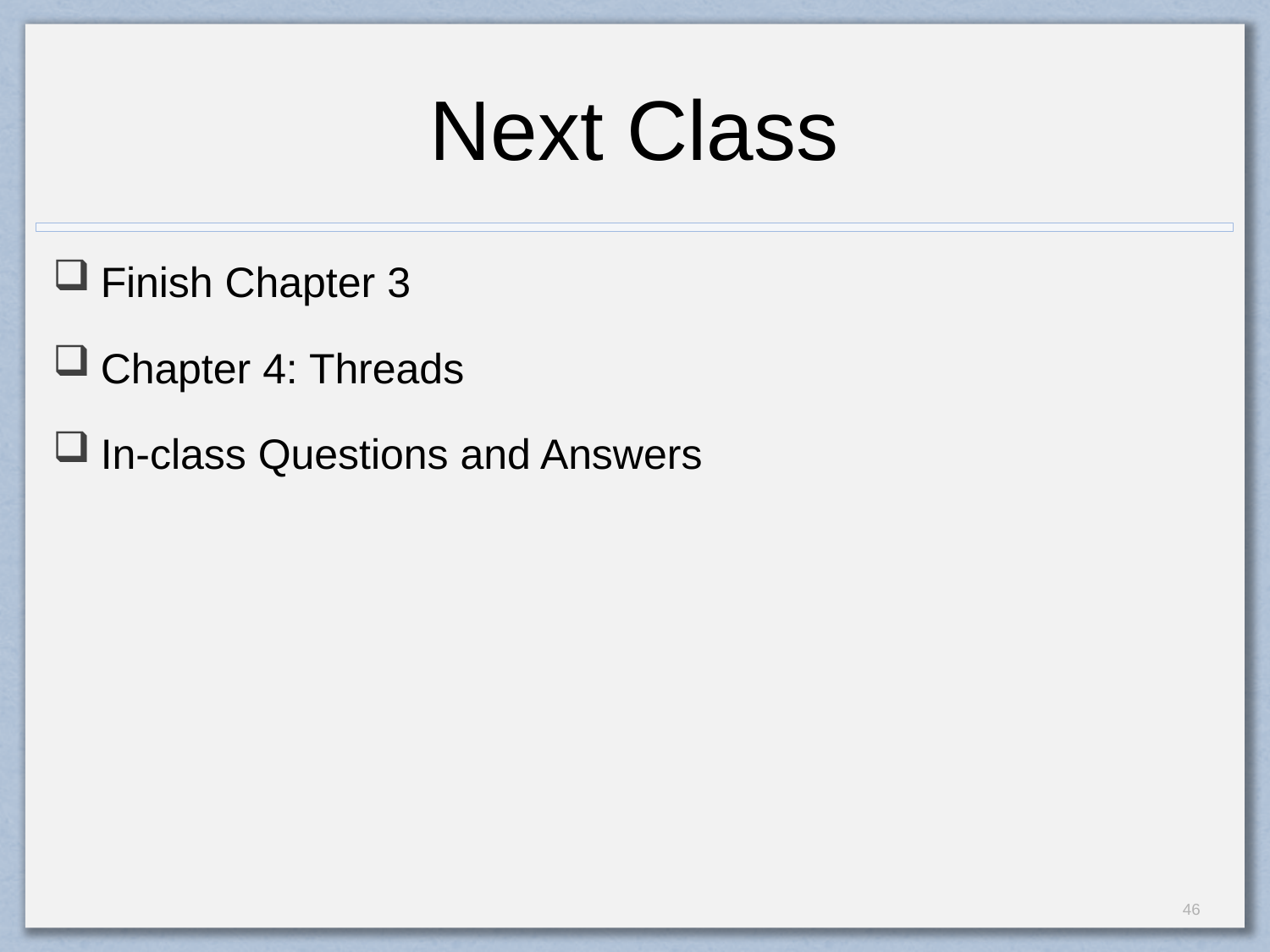

# Next Class
Finish Chapter 3
Chapter 4: Threads
In-class Questions and Answers
46